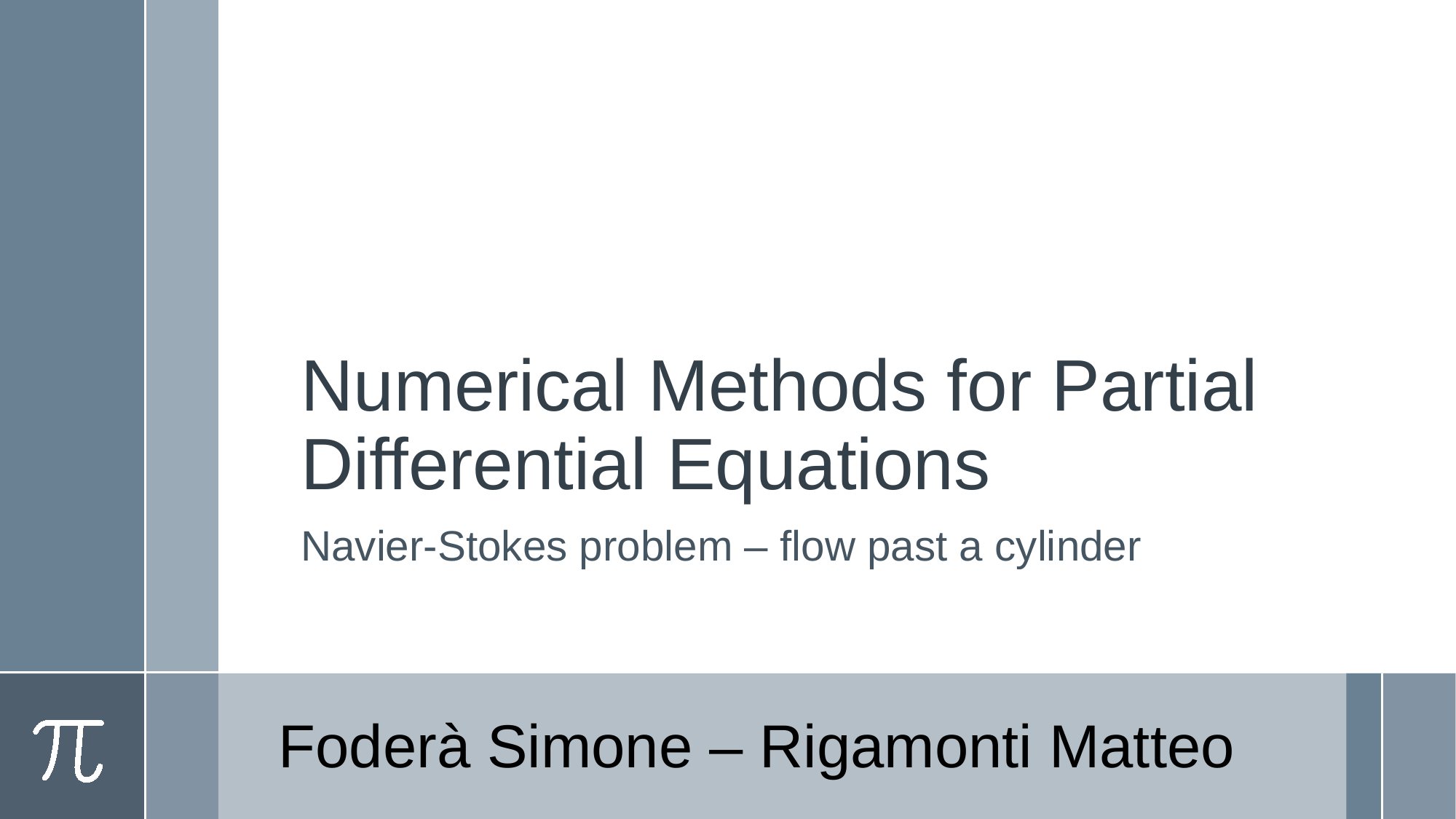

# Numerical Methods for Partial Differential Equations
Navier-Stokes problem – flow past a cylinder
Foderà Simone – Rigamonti Matteo